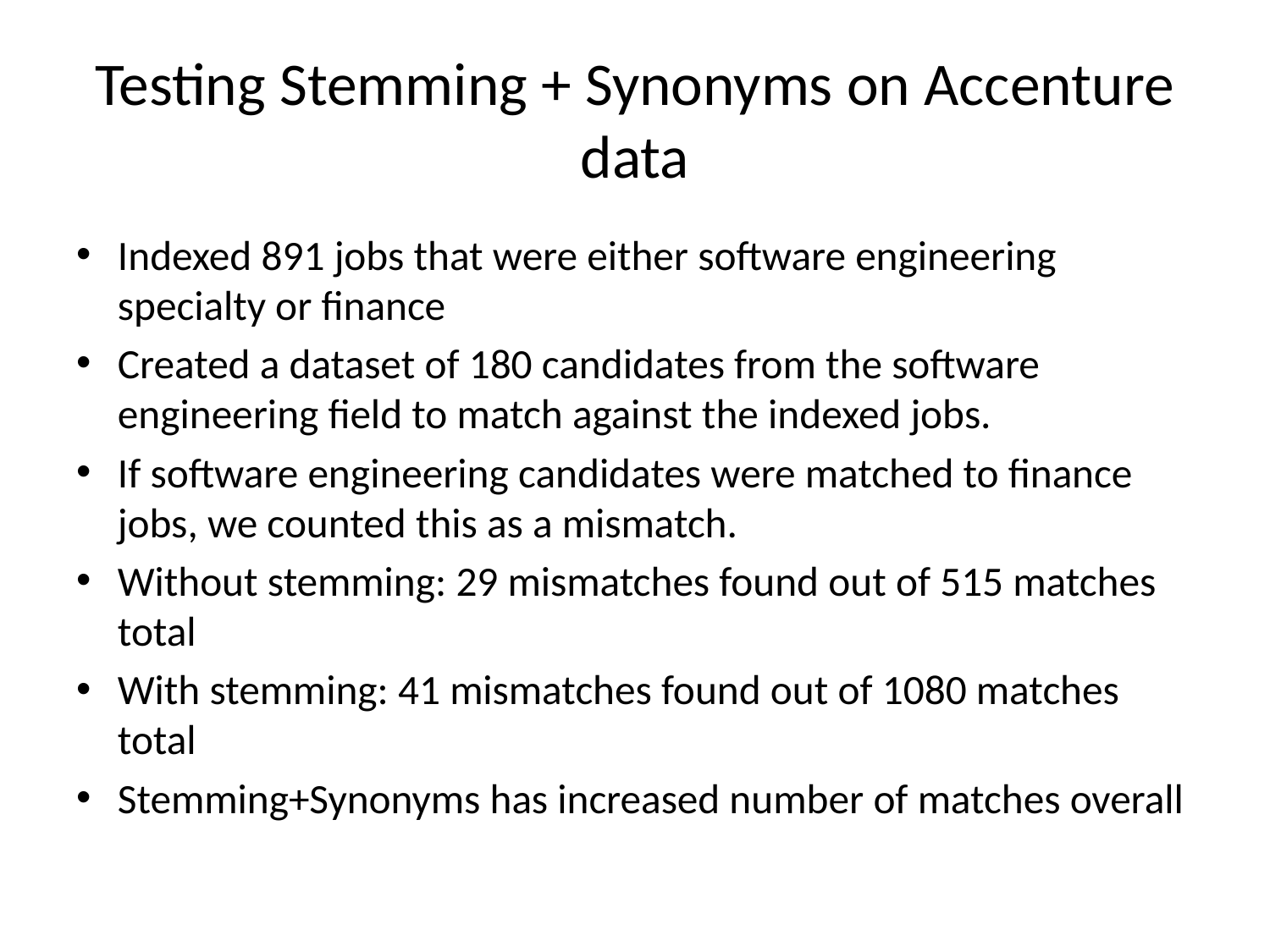

# Testing Stemming + Synonyms on Accenture data
Indexed 891 jobs that were either software engineering specialty or finance
Created a dataset of 180 candidates from the software engineering field to match against the indexed jobs.
If software engineering candidates were matched to finance jobs, we counted this as a mismatch.
Without stemming: 29 mismatches found out of 515 matches total
With stemming: 41 mismatches found out of 1080 matches total
Stemming+Synonyms has increased number of matches overall